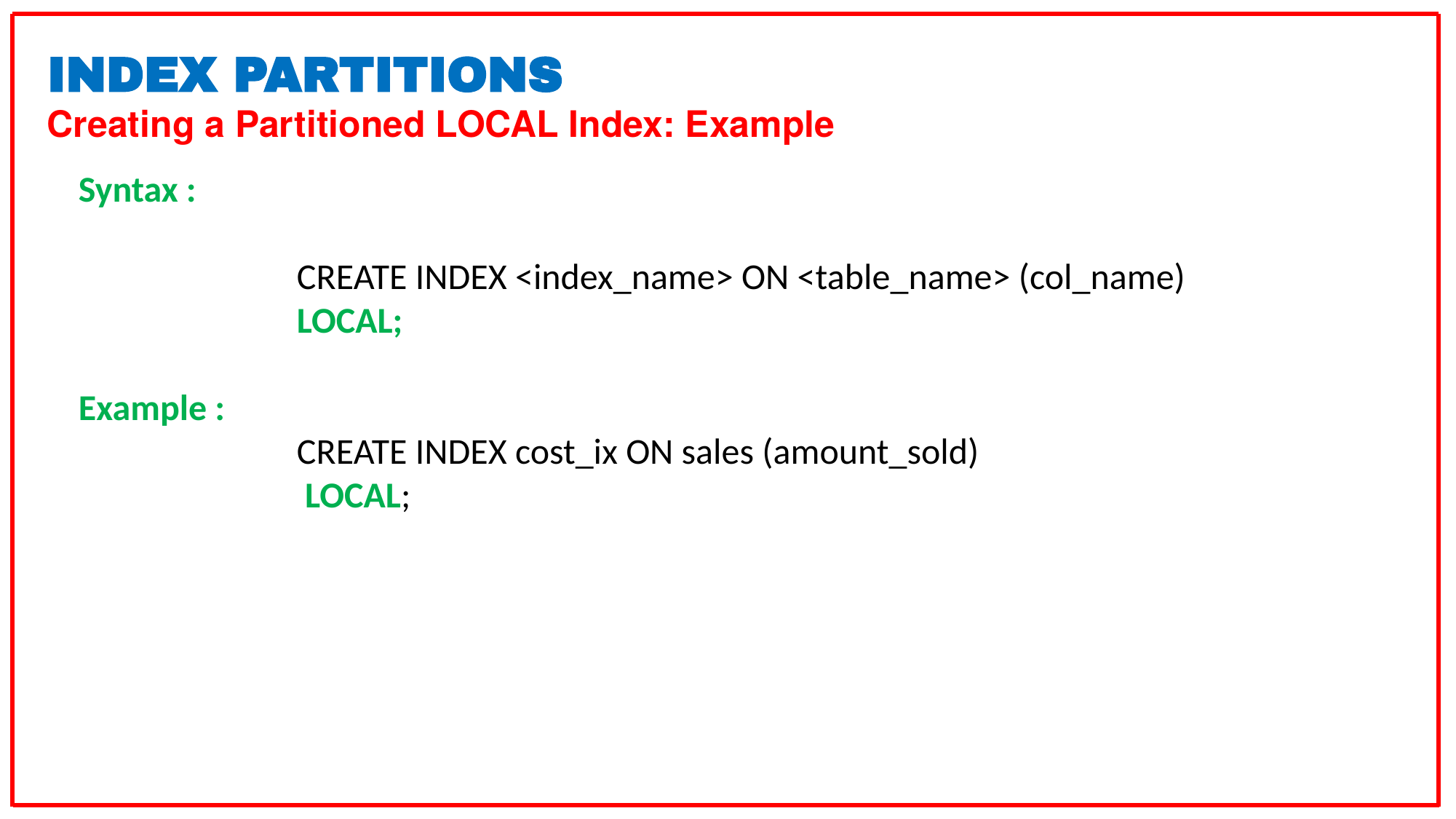

INDEX PARTITIONS
Creating a Partitioned LOCAL Index: Example

Syntax :

		CREATE INDEX <index_name> ON <table_name> (col_name)
		LOCAL;

Example :
CREATE INDEX cost_ix ON sales (amount_sold)
 LOCAL;